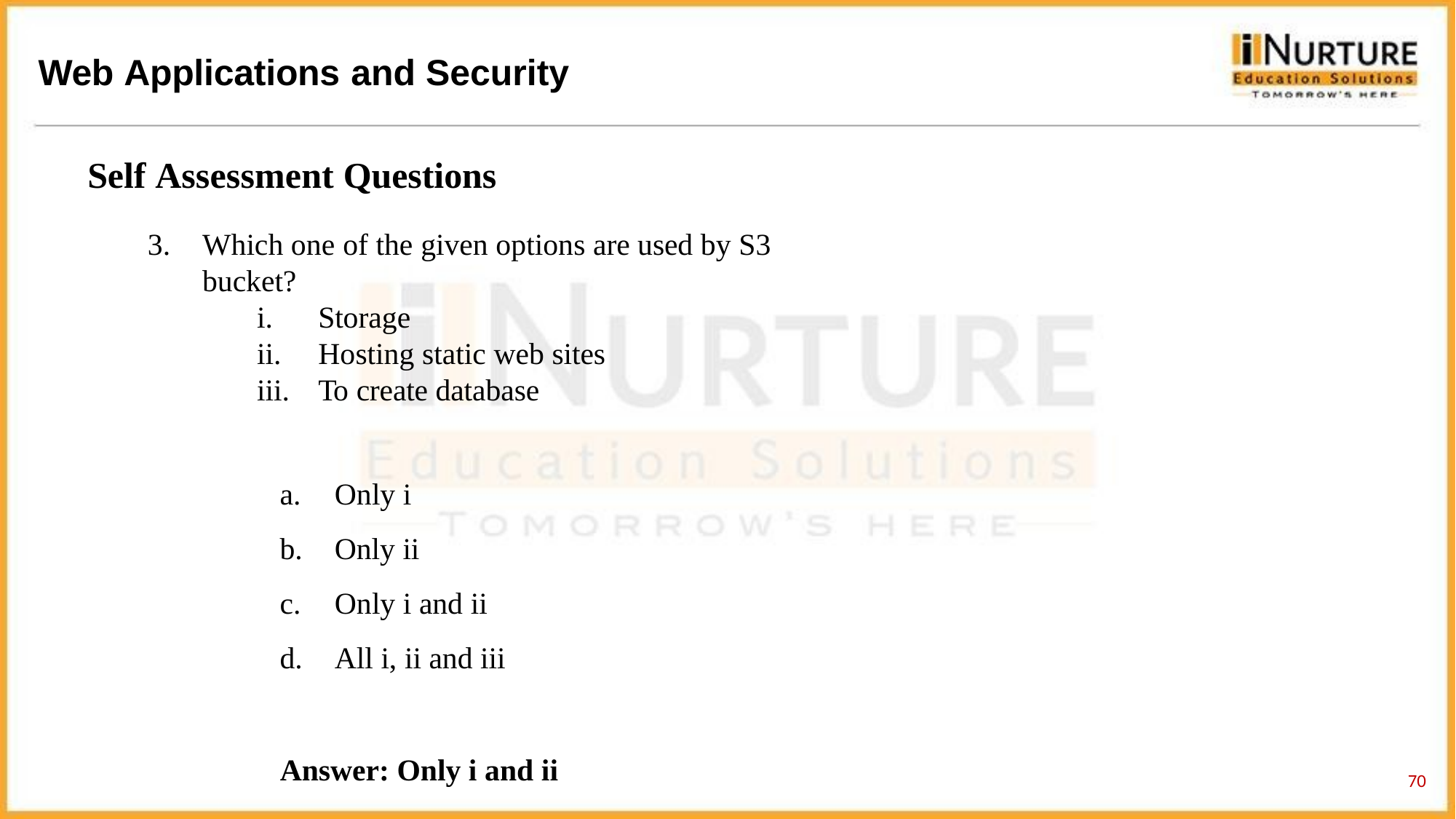

# Web Applications and Security
Self Assessment Questions
Which one of the given options are used by S3 bucket?
Storage
Hosting static web sites
To create database

Only i
Only ii
Only i and ii
All i, ii and iii

Answer: Only i and ii
70